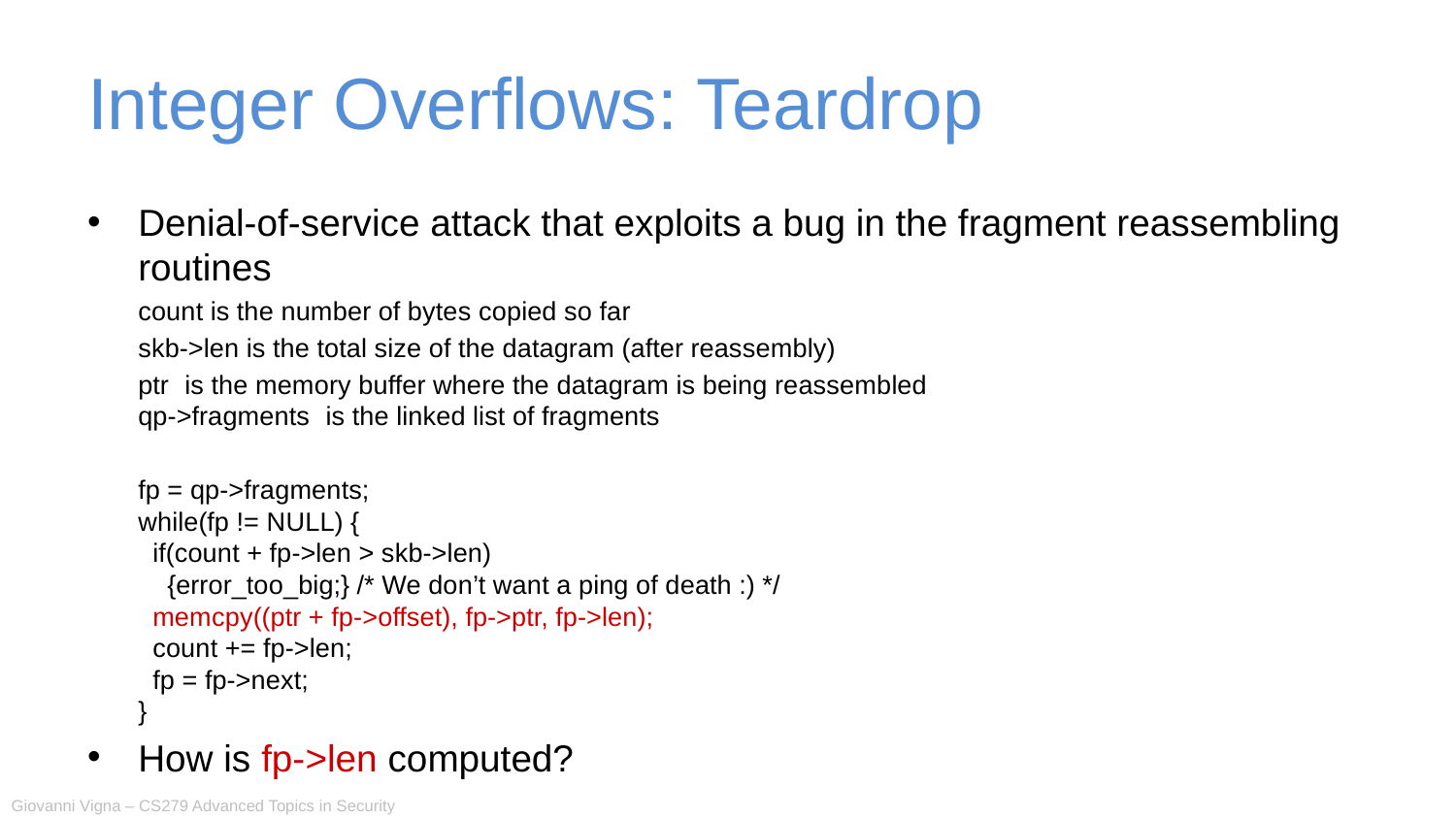

# Integer Overflows: Teardrop
Denial-of-service attack that exploits a bug in the fragment reassembling routines
	count is the number of bytes copied so far
  	skb->len is the total size of the datagram (after reassembly)
 	ptr is the memory buffer where the datagram is being reassembled
qp->fragments is the linked list of fragments

	fp = qp->fragments;
while(fp != NULL) {
  if(count + fp->len > skb->len)
    {error_too_big;} /* We don’t want a ping of death :) */
  memcpy((ptr + fp->offset), fp->ptr, fp->len);
  count += fp->len;
  fp = fp->next;
}
How is fp->len computed?